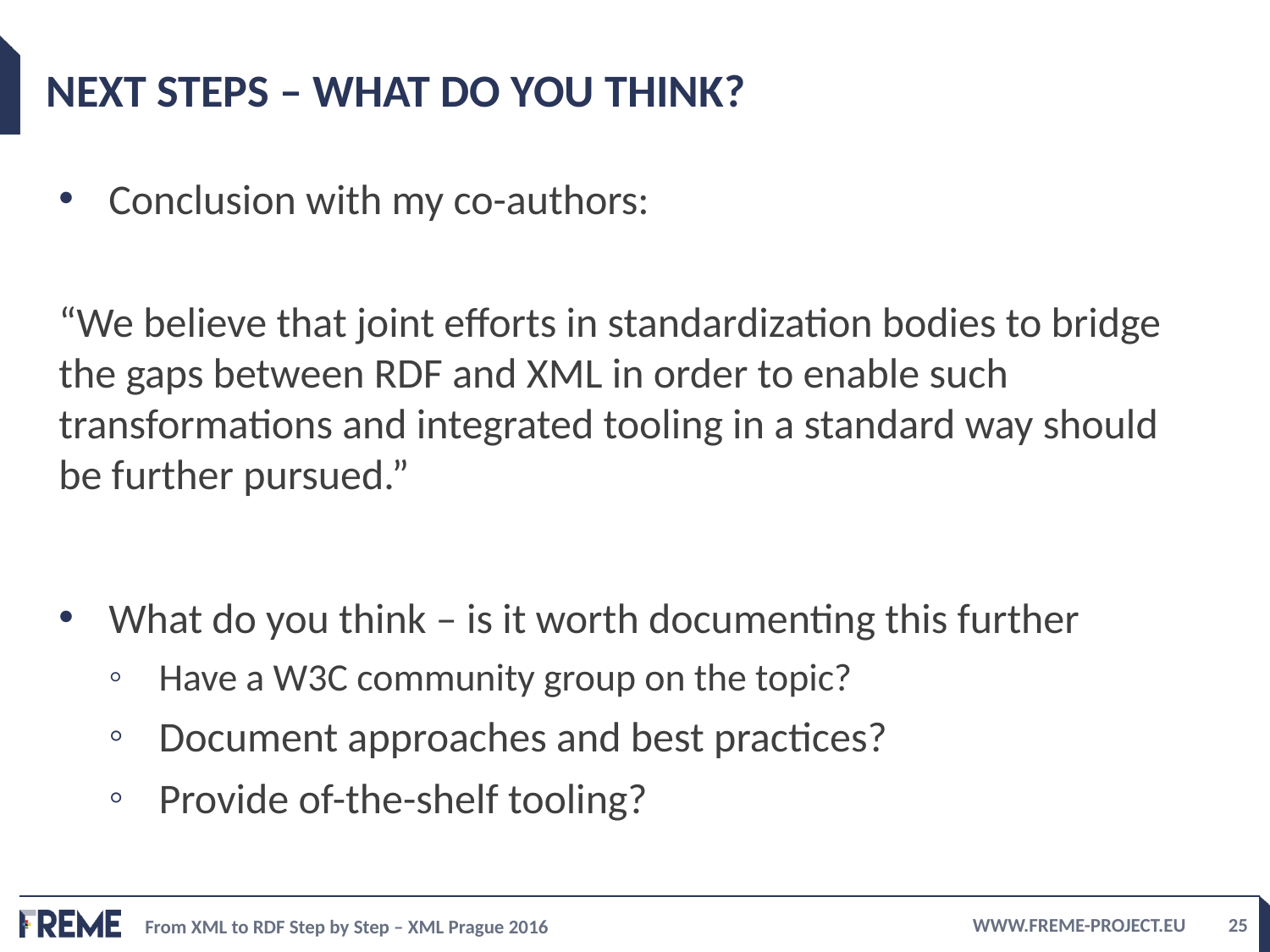

# Next steps – What Do you Think?
Conclusion with my co-authors:
“We believe that joint efforts in standardization bodies to bridge the gaps between RDF and XML in order to enable such transformations and integrated tooling in a standard way should be further pursued.”

What do you think – is it worth documenting this further
Have a W3C community group on the topic?
Document approaches and best practices?
Provide of-the-shelf tooling?